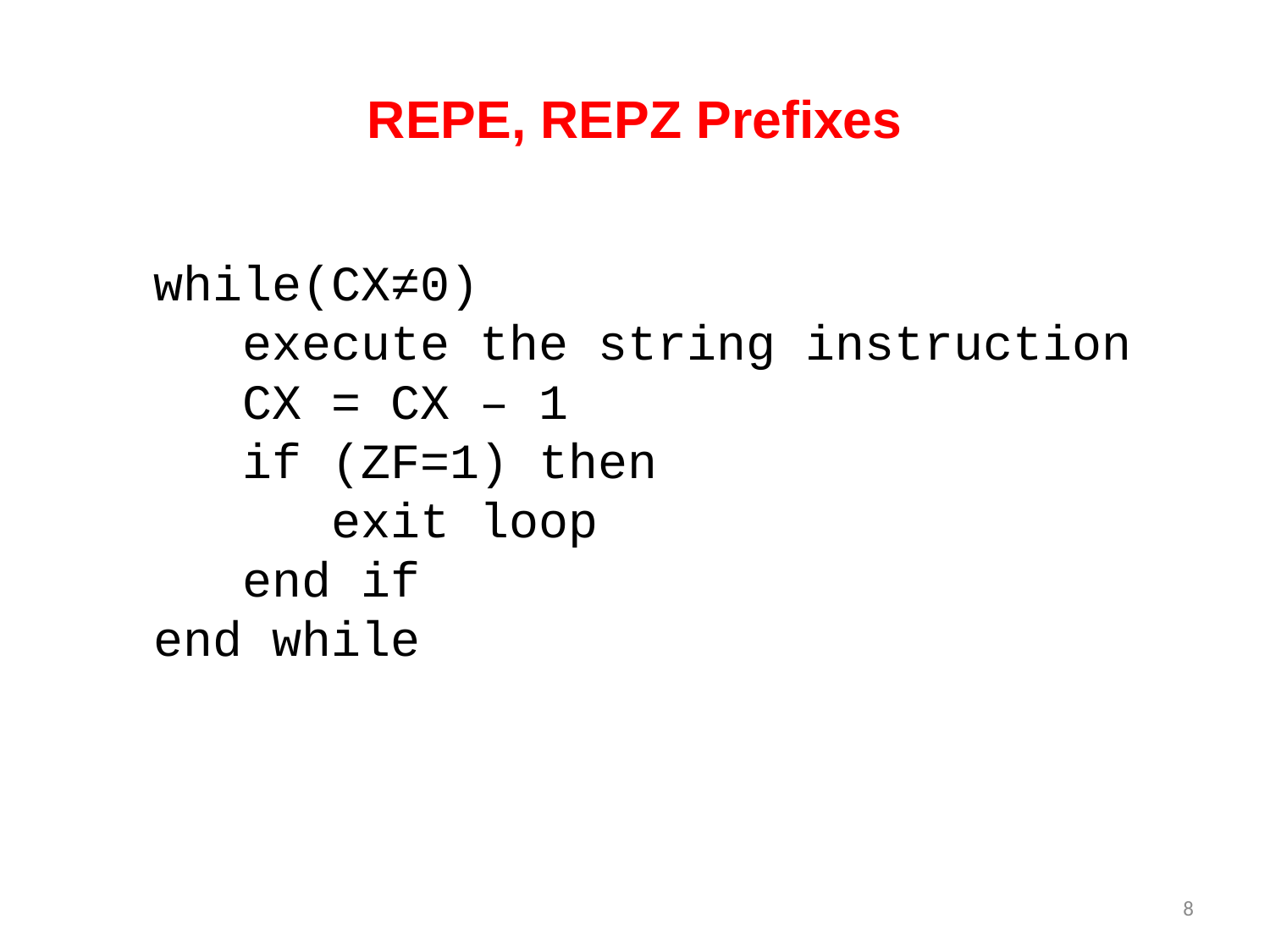

# REPE, REPZ Prefixes
while(CX≠0)
   execute the string instruction
   CX = CX – 1
   if (ZF=1) then
      exit loop
   end if
end while
8